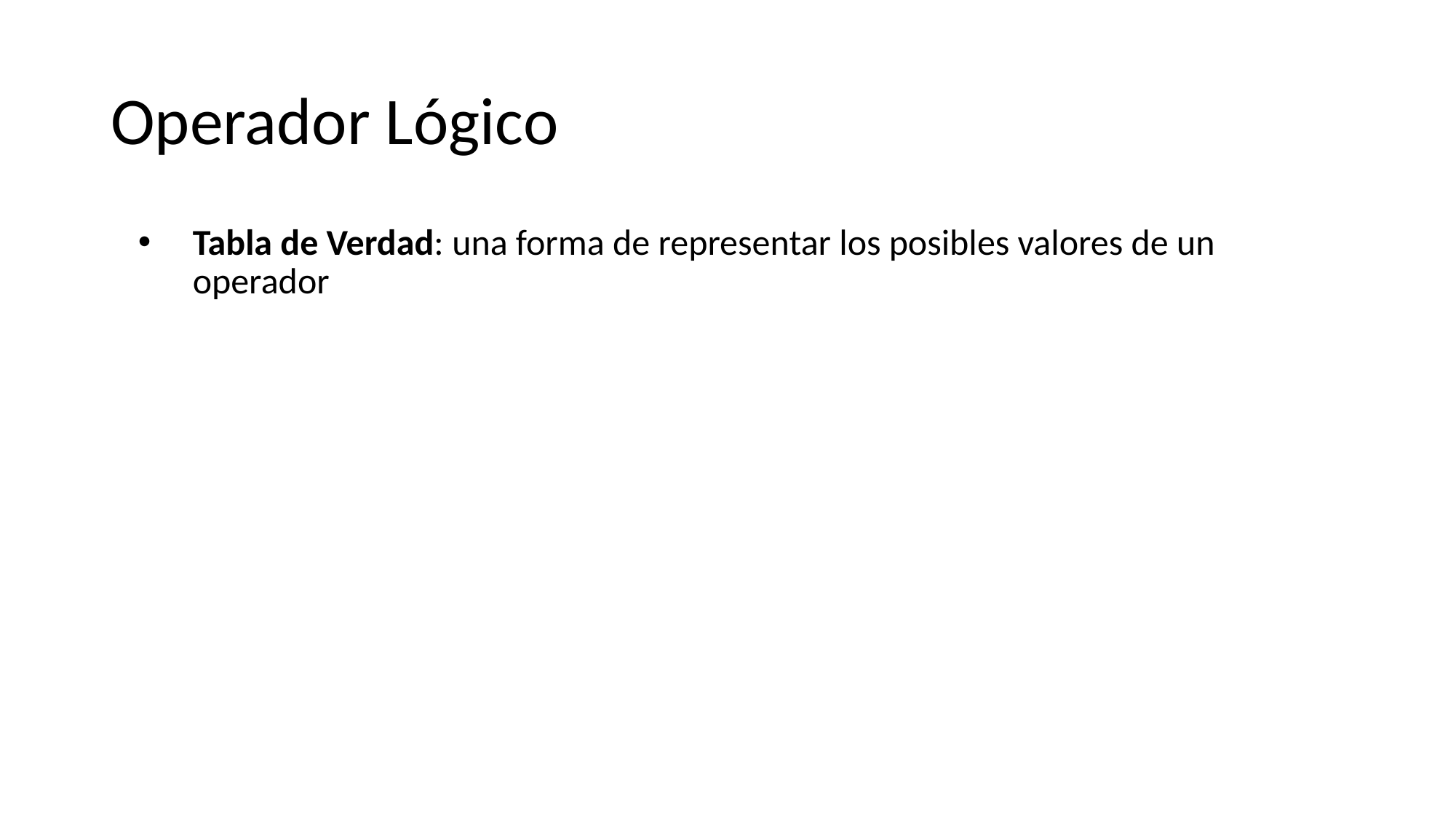

# Operador Lógico
Tabla de Verdad: una forma de representar los posibles valores de un operador